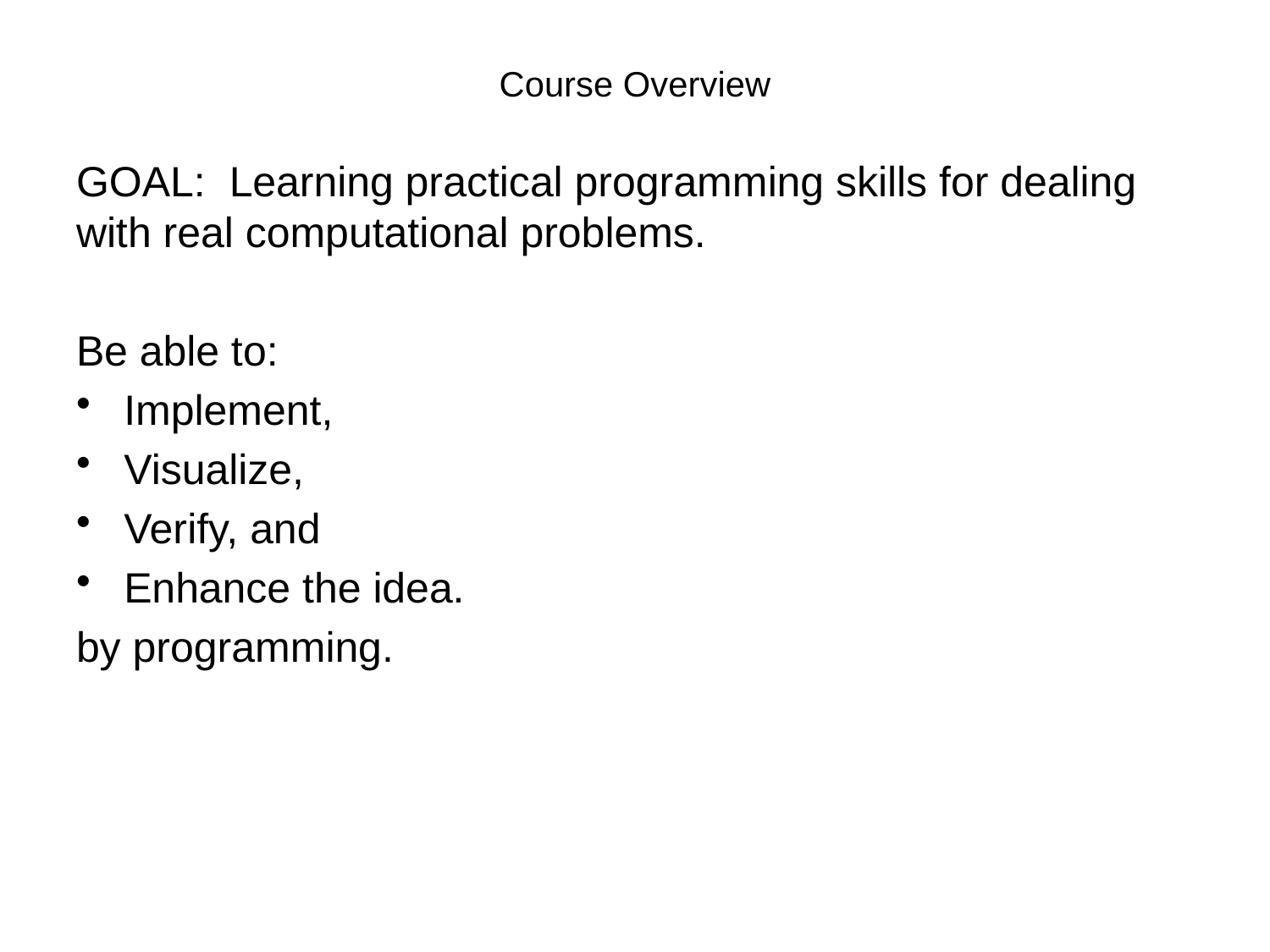

# Course Overview
GOAL:  Learning practical programming skills for dealing with real computational problems.

Be able to:
Implement,
Visualize,
Verify, and
Enhance the idea.
by programming.